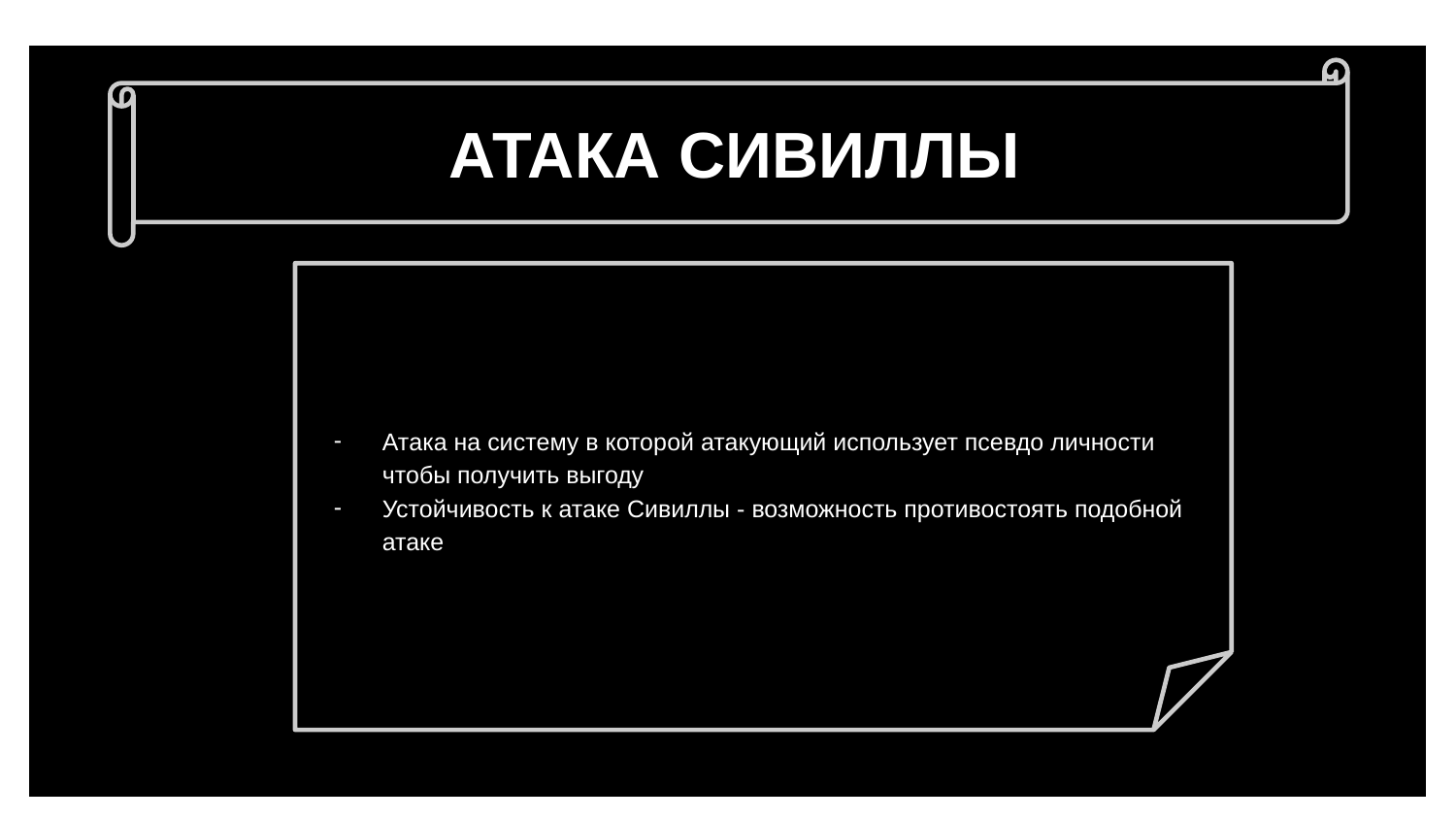

АТАКА СИВИЛЛЫ

Атака на систему в которой атакующий использует псевдо личности чтобы получить выгоду
Устойчивость к атаке Сивиллы - возможность противостоять подобной атаке